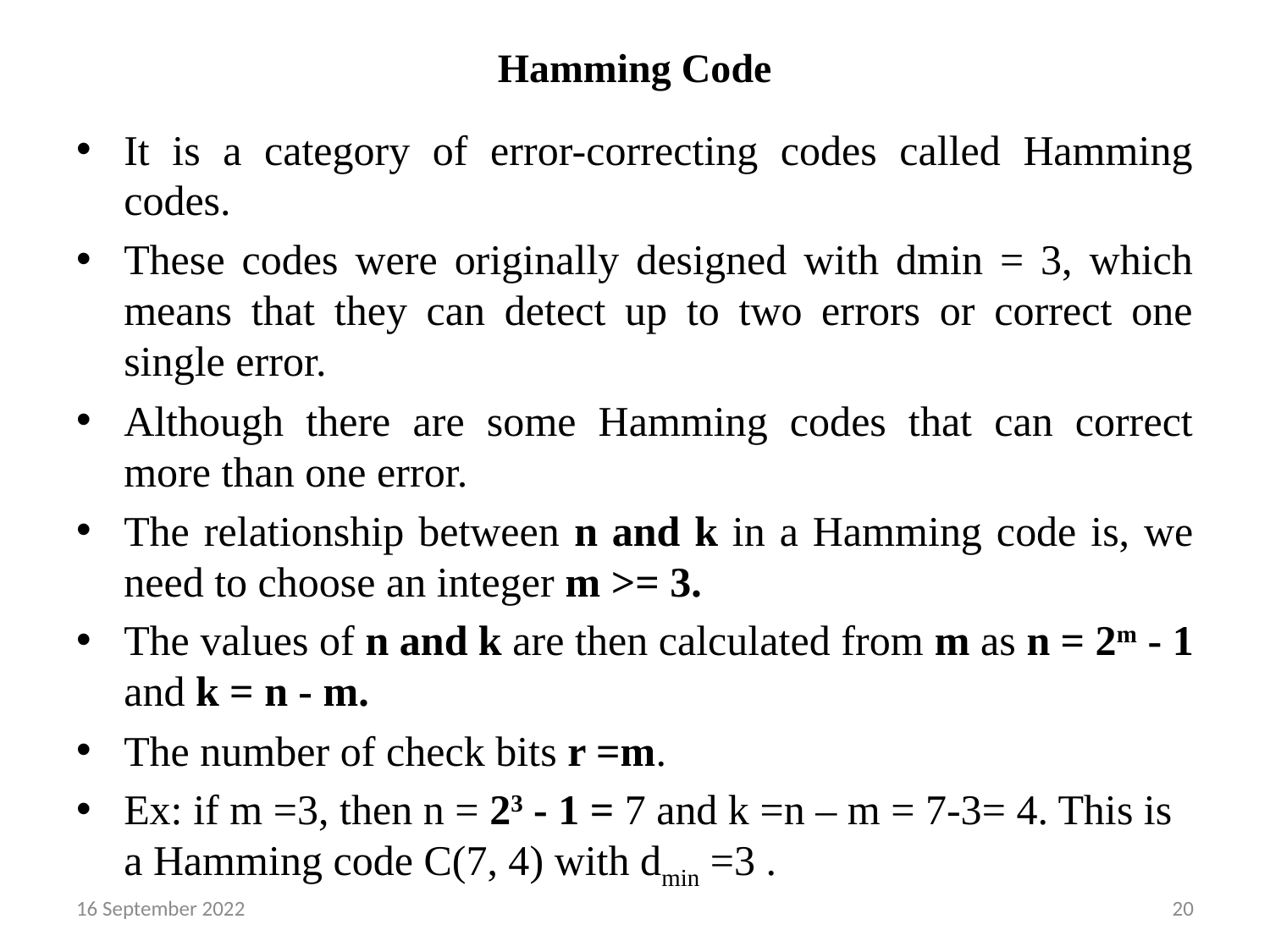

# Hamming Code
It is a category of error-correcting codes called Hamming codes.
These codes were originally designed with dmin = 3, which means that they can detect up to two errors or correct one single error.
Although there are some Hamming codes that can correct more than one error.
The relationship between n and k in a Hamming code is, we need to choose an integer m >= 3.
The values of n and k are then calculated from m as n = 2m - 1
and k = n - m.
The number of check bits r =m.
Ex: if m =3, then n = 23 - 1 = 7 and k =n – m = 7-3= 4. This is a Hamming code C(7, 4) with dmin =3 .
16 September 2022
20